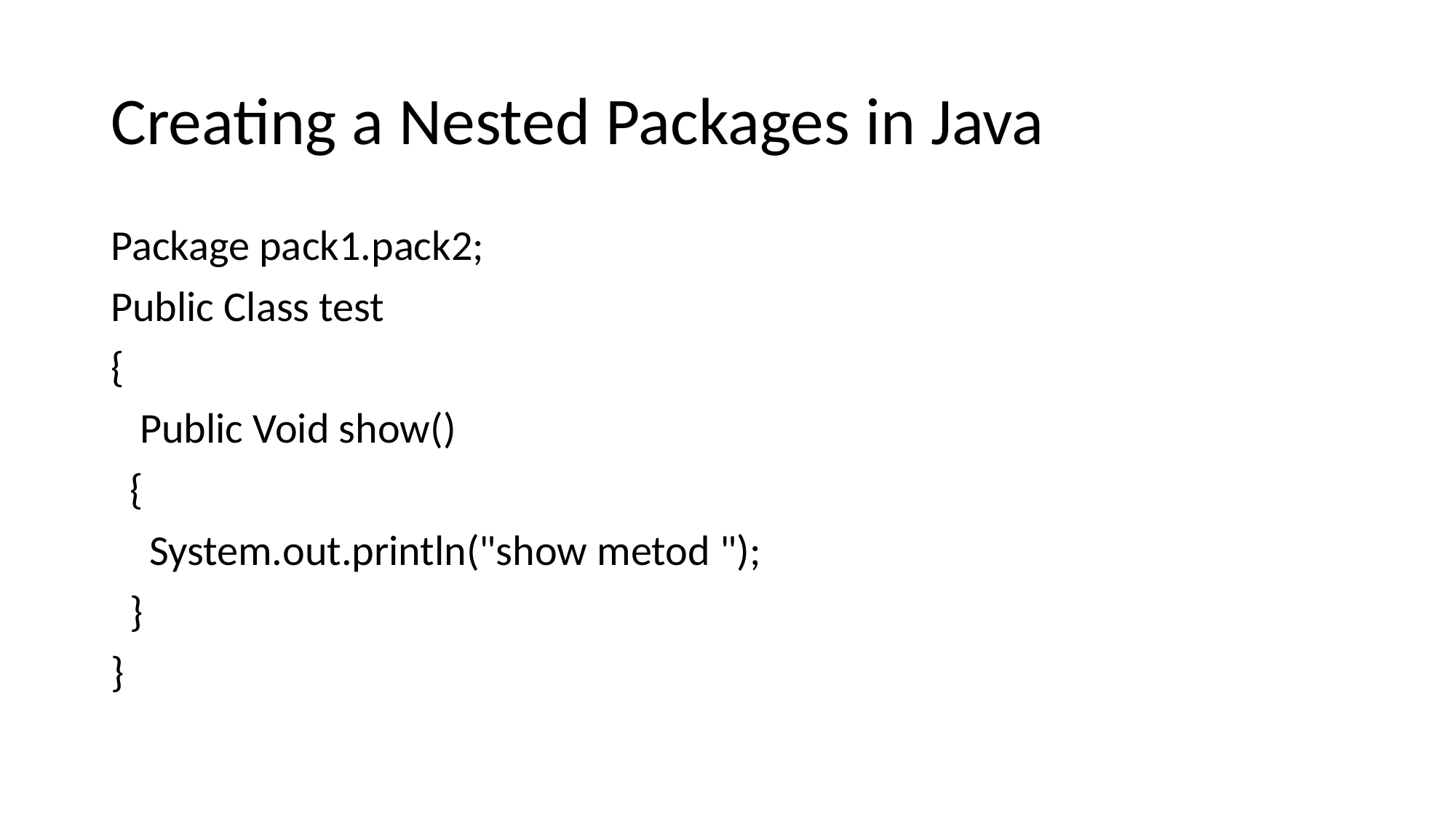

# Creating a Nested Packages in Java
Package pack1.pack2;
Public Class test
{
   Public Void show()
  {
    System.out.println("show metod ");
  }
}